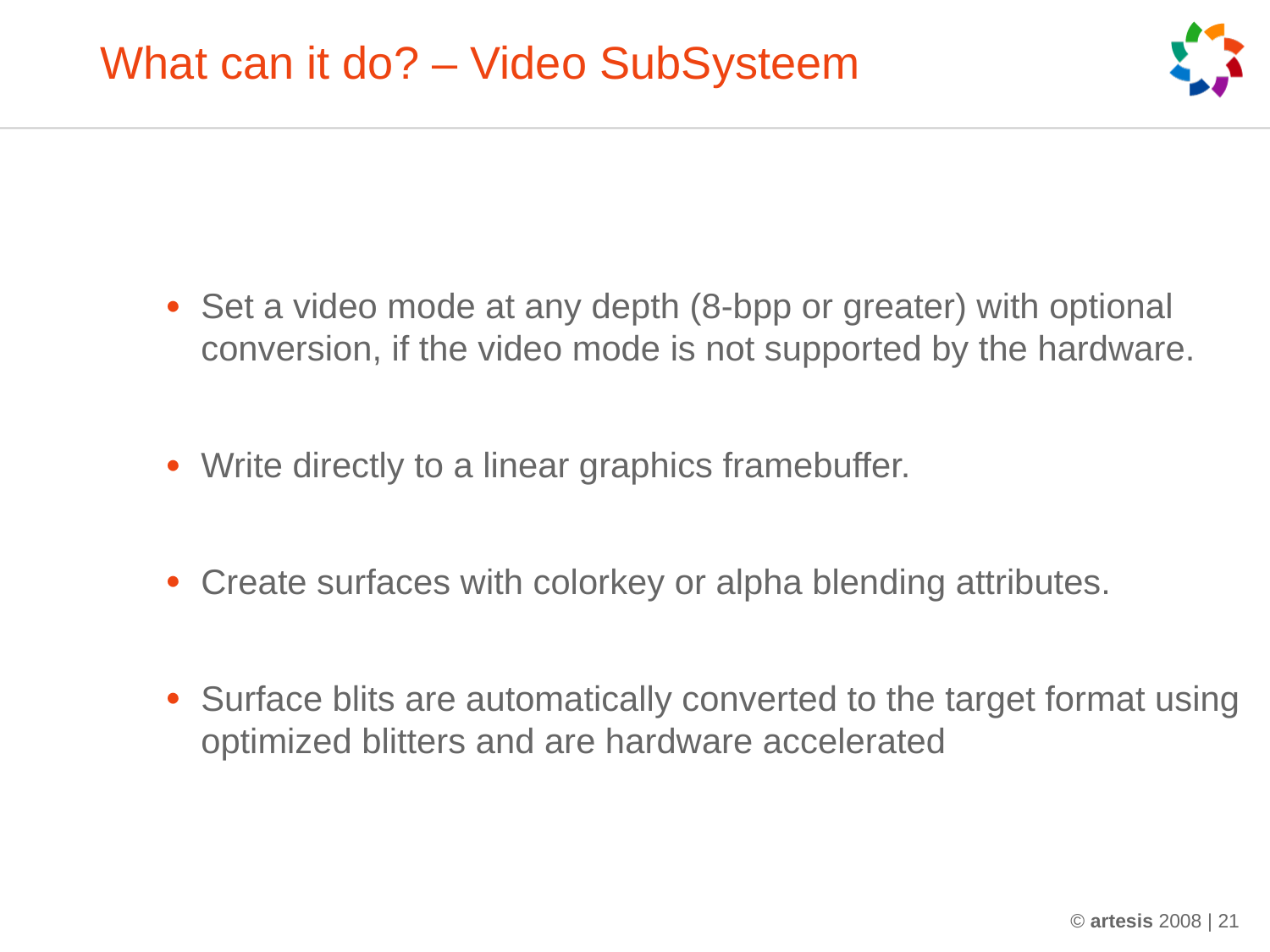

# What can it do? – Video SubSysteem

Set a video mode at any depth (8-bpp or greater) with optional conversion, if the video mode is not supported by the hardware.

Write directly to a linear graphics framebuffer.

Create surfaces with colorkey or alpha blending attributes.

Surface blits are automatically converted to the target format using optimized blitters and are hardware accelerated

© artesis 2008 | 21